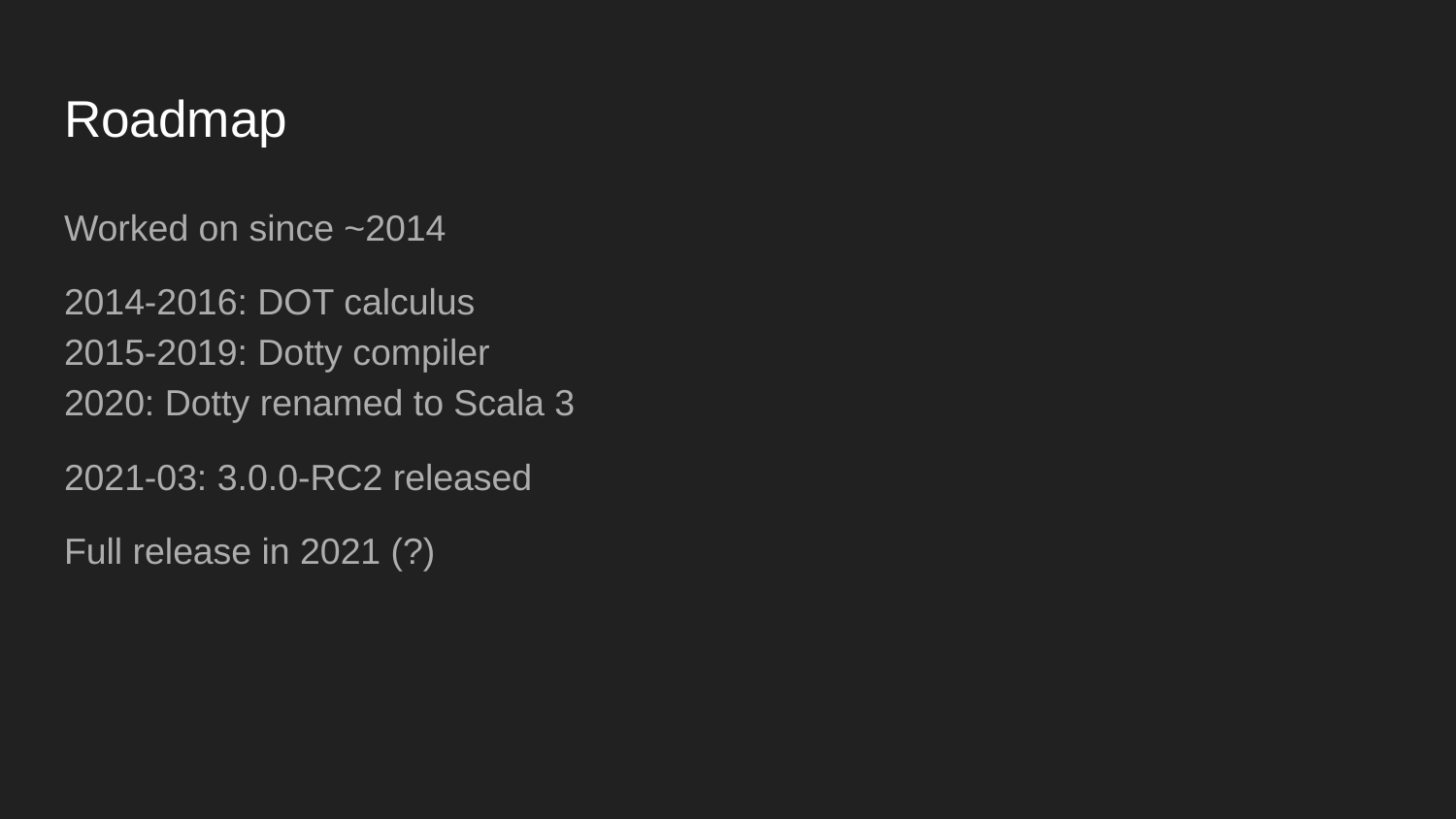

# Roadmap
Worked on since ~2014
2014-2016: DOT calculus
2015-2019: Dotty compiler
2020: Dotty renamed to Scala 3
2021-03: 3.0.0-RC2 released
Full release in 2021 (?)